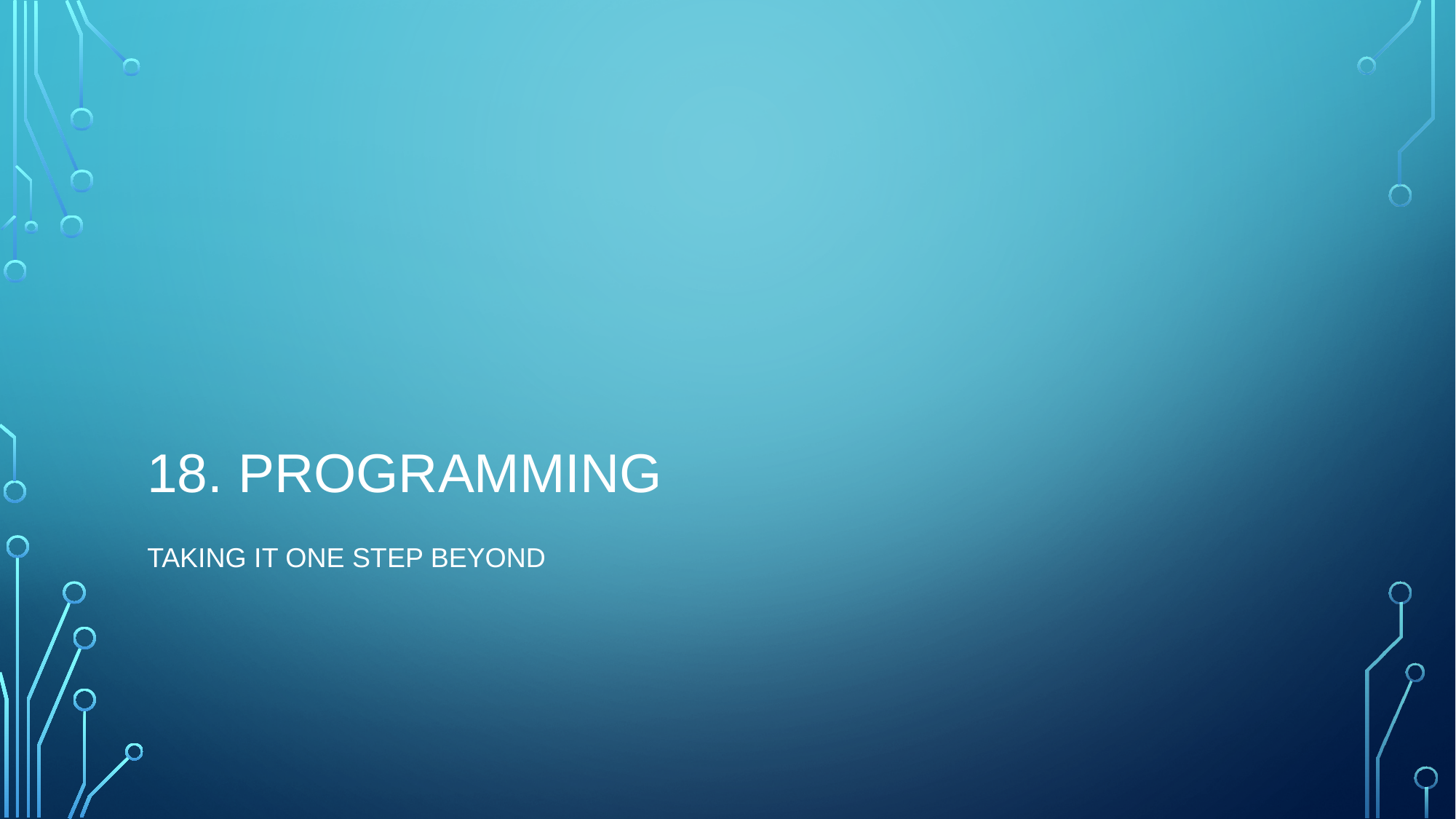

# 18. Programming
Taking it one step beyond